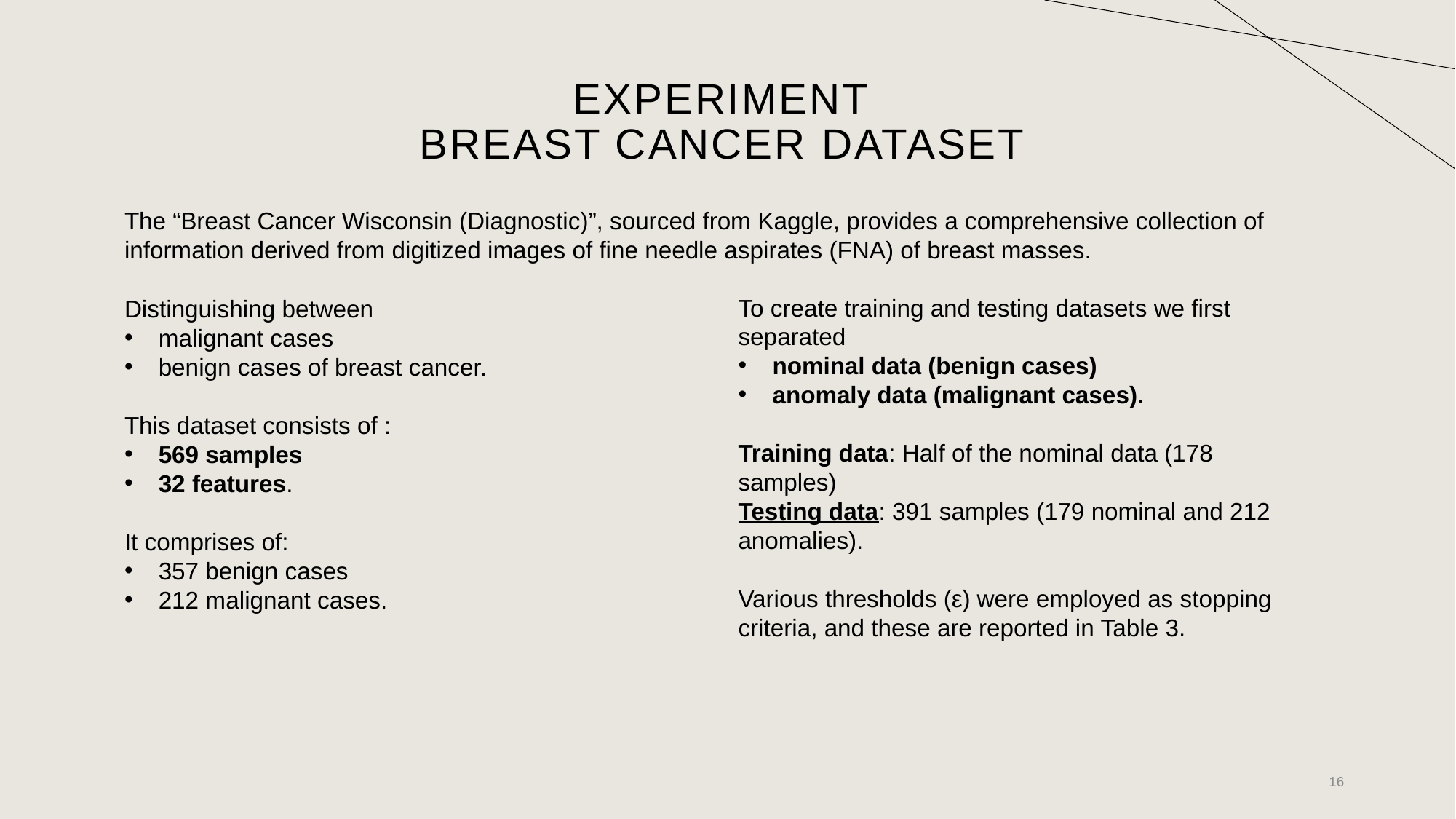

# Experiment breast cancer dataset
The “Breast Cancer Wisconsin (Diagnostic)”, sourced from Kaggle, provides a comprehensive collection of information derived from digitized images of fine needle aspirates (FNA) of breast masses.
To create training and testing datasets we first separated
nominal data (benign cases)
anomaly data (malignant cases).

Training data: Half of the nominal data (178 samples)
Testing data: 391 samples (179 nominal and 212 anomalies).

Various thresholds (ε) were employed as stopping criteria, and these are reported in Table 3.
Distinguishing between
malignant cases
benign cases of breast cancer.

This dataset consists of :
569 samples
32 features.

It comprises of:
357 benign cases
212 malignant cases.

16